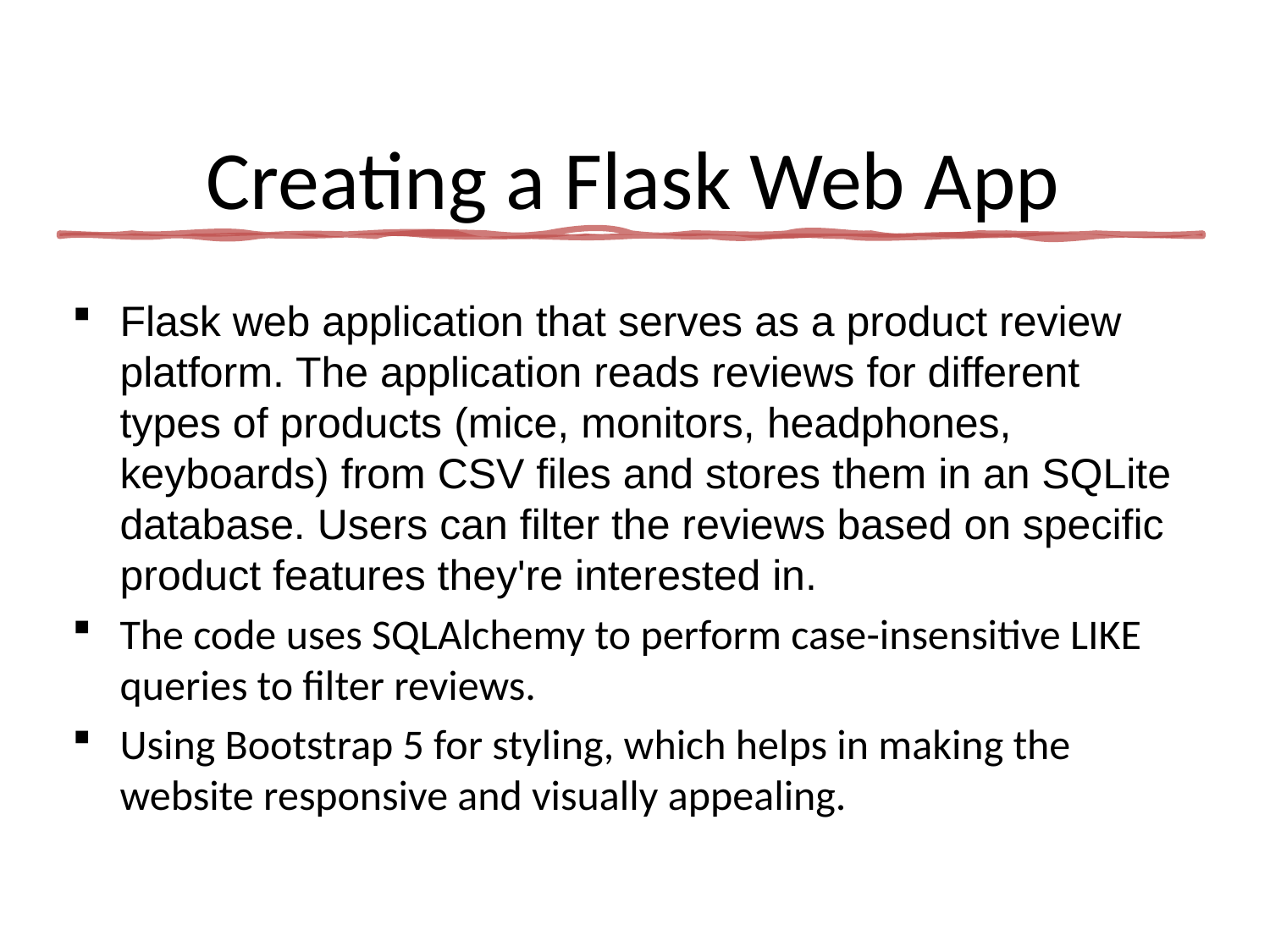

# Creating a Flask Web App

Flask web application that serves as a product review platform. The application reads reviews for different types of products (mice, monitors, headphones, keyboards) from CSV files and stores them in an SQLite database. Users can filter the reviews based on specific product features they're interested in.
The code uses SQLAlchemy to perform case-insensitive LIKE queries to filter reviews.
Using Bootstrap 5 for styling, which helps in making the website responsive and visually appealing.